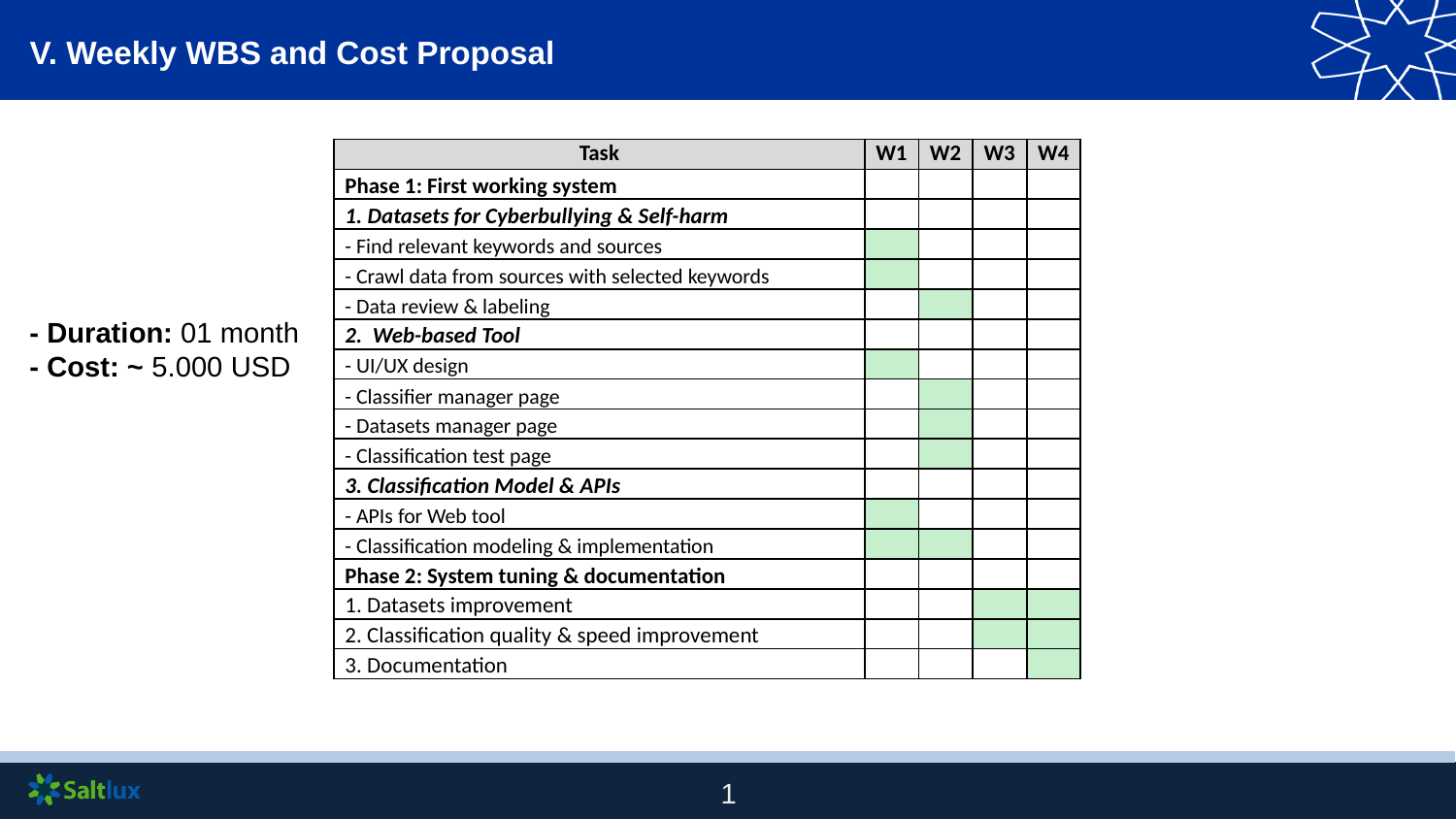

V. Weekly WBS and Cost Proposal

| Task | W1 | W2 | W3 | W4 |
| --- | --- | --- | --- | --- |
| Phase 1: First working system |  |  |  |  |
| 1. Datasets for Cyberbullying & Self-harm |  |  |  |  |
| - Find relevant keywords and sources |  |  |  |  |
| - Crawl data from sources with selected keywords |  |  |  |  |
| - Data review & labeling |  |  |  |  |
| 2. Web-based Tool |  |  |  |  |
| - UI/UX design |  |  |  |  |
| - Classifier manager page |  |  |  |  |
| - Datasets manager page |  |  |  |  |
| - Classification test page |  |  |  |  |
| 3. Classification Model & APIs |  |  |  |  |
| - APIs for Web tool |  |  |  |  |
| - Classification modeling & implementation |  |  |  |  |
| Phase 2: System tuning & documentation |  |  |  |  |
| 1. Datasets improvement |  |  |  |  |
| 2. Classification quality & speed improvement |  |  |  |  |
| 3. Documentation |  |  |  |  |
- Duration: 01 month
- Cost: ~ 5.000 USD
V. Week-based WBS